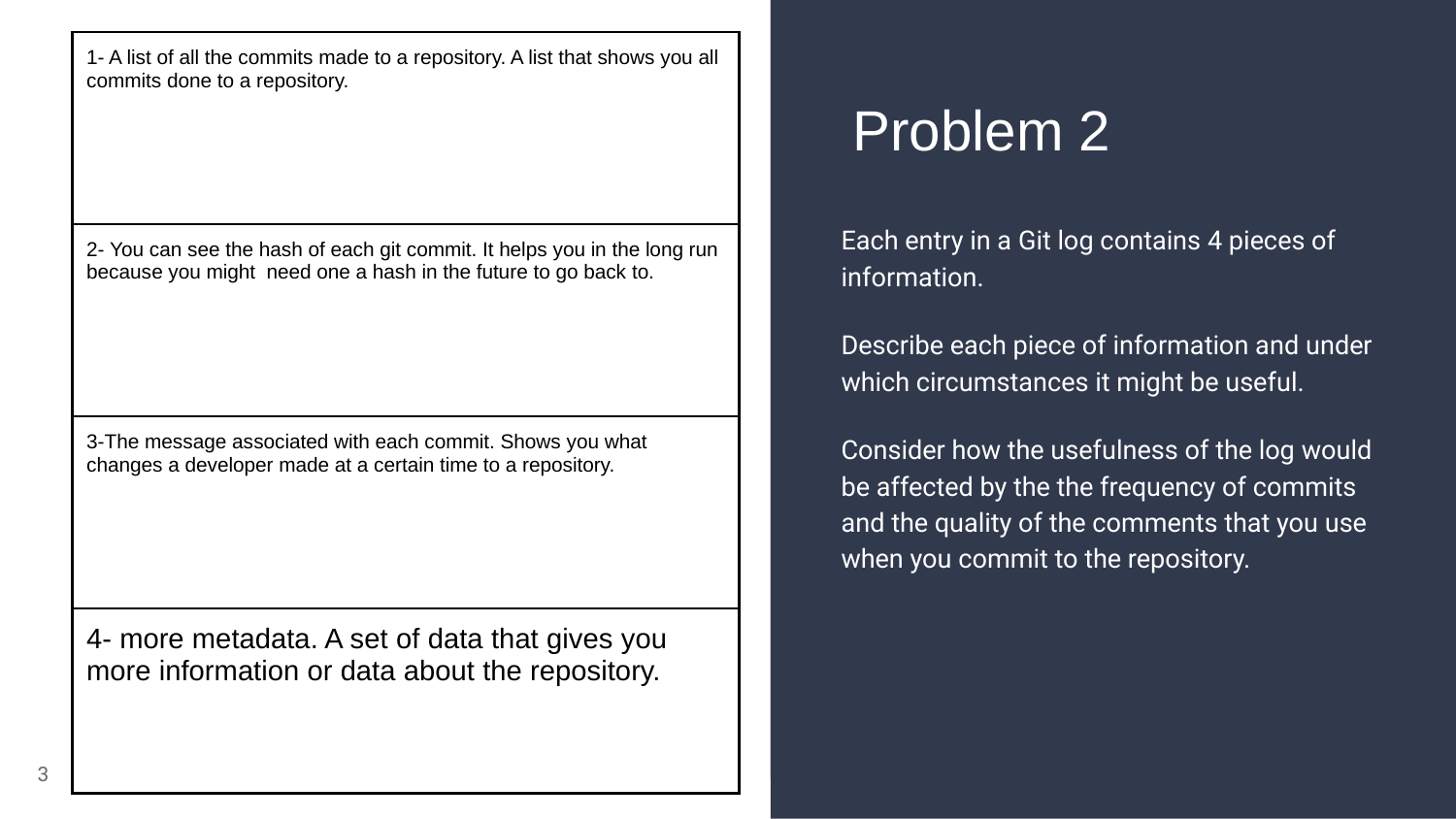

| 1- A list of all the commits made to a repository. A list that shows you all commits done to a repository. |
| --- |
| 2- You can see the hash of each git commit. It helps you in the long run because you might need one a hash in the future to go back to. |
| 3-The message associated with each commit. Shows you what changes a developer made at a certain time to a repository. |
| 4- more metadata. A set of data that gives you more information or data about the repository. |
# Problem 2
Each entry in a Git log contains 4 pieces of information.
Describe each piece of information and under which circumstances it might be useful.
Consider how the usefulness of the log would be affected by the the frequency of commits and the quality of the comments that you use when you commit to the repository.
3